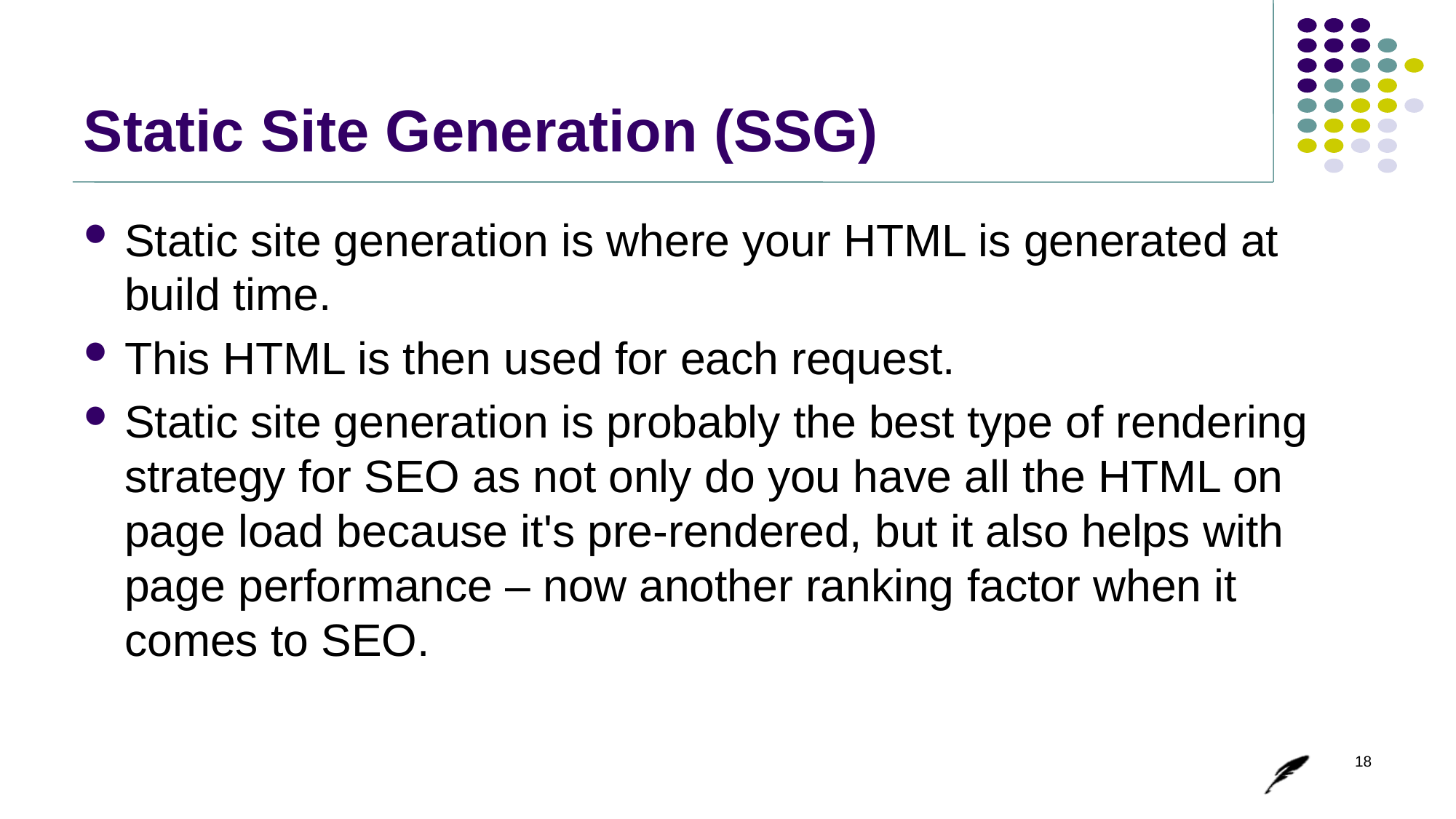

# Static Site Generation (SSG)
Static site generation is where your HTML is generated at build time.
This HTML is then used for each request.
Static site generation is probably the best type of rendering strategy for SEO as not only do you have all the HTML on page load because it's pre-rendered, but it also helps with page performance – now another ranking factor when it comes to SEO.
18